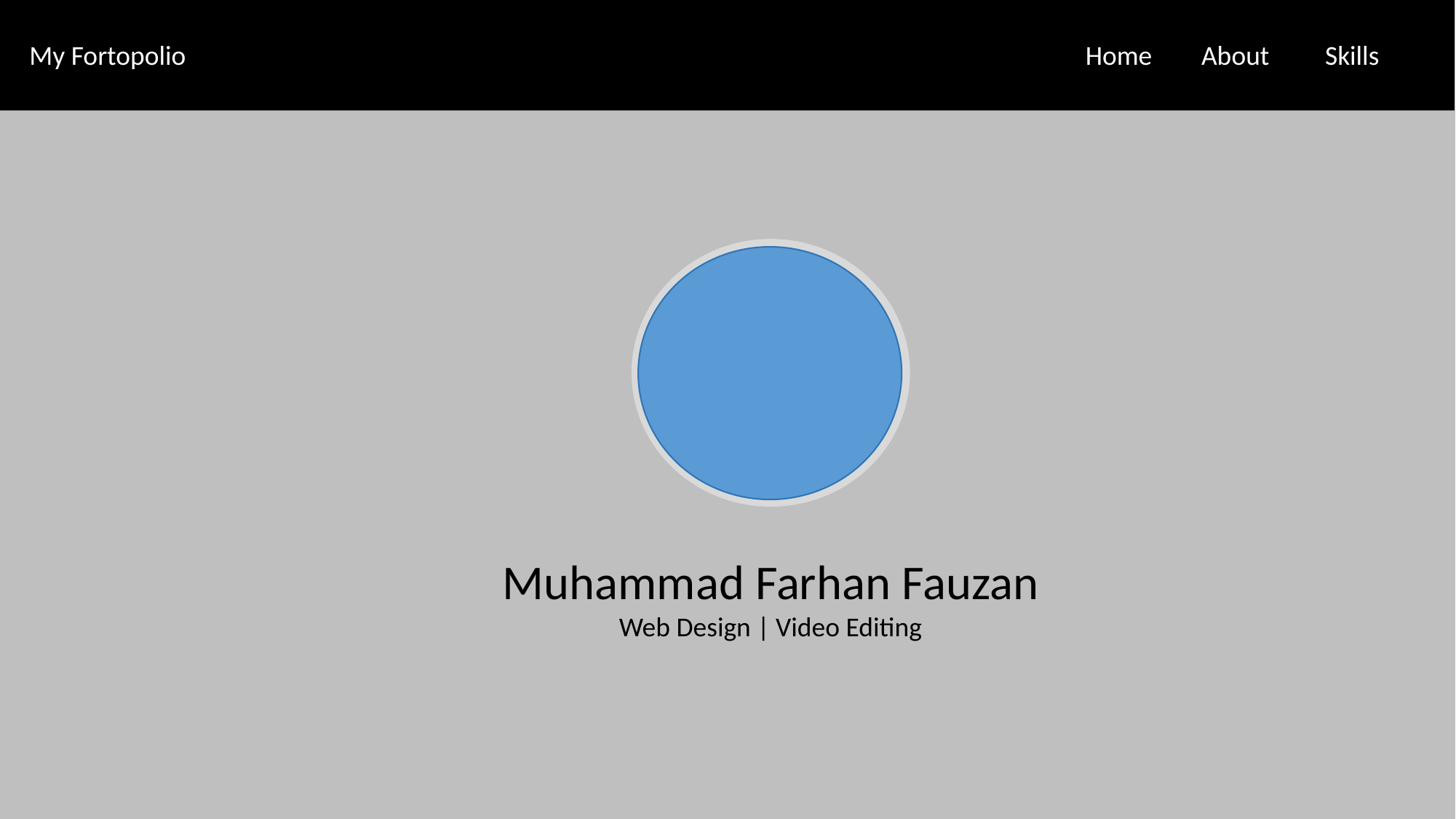

My Fortopolio
Home
About
Skills

Muhammad Farhan Fauzan
Web Design | Video Editing